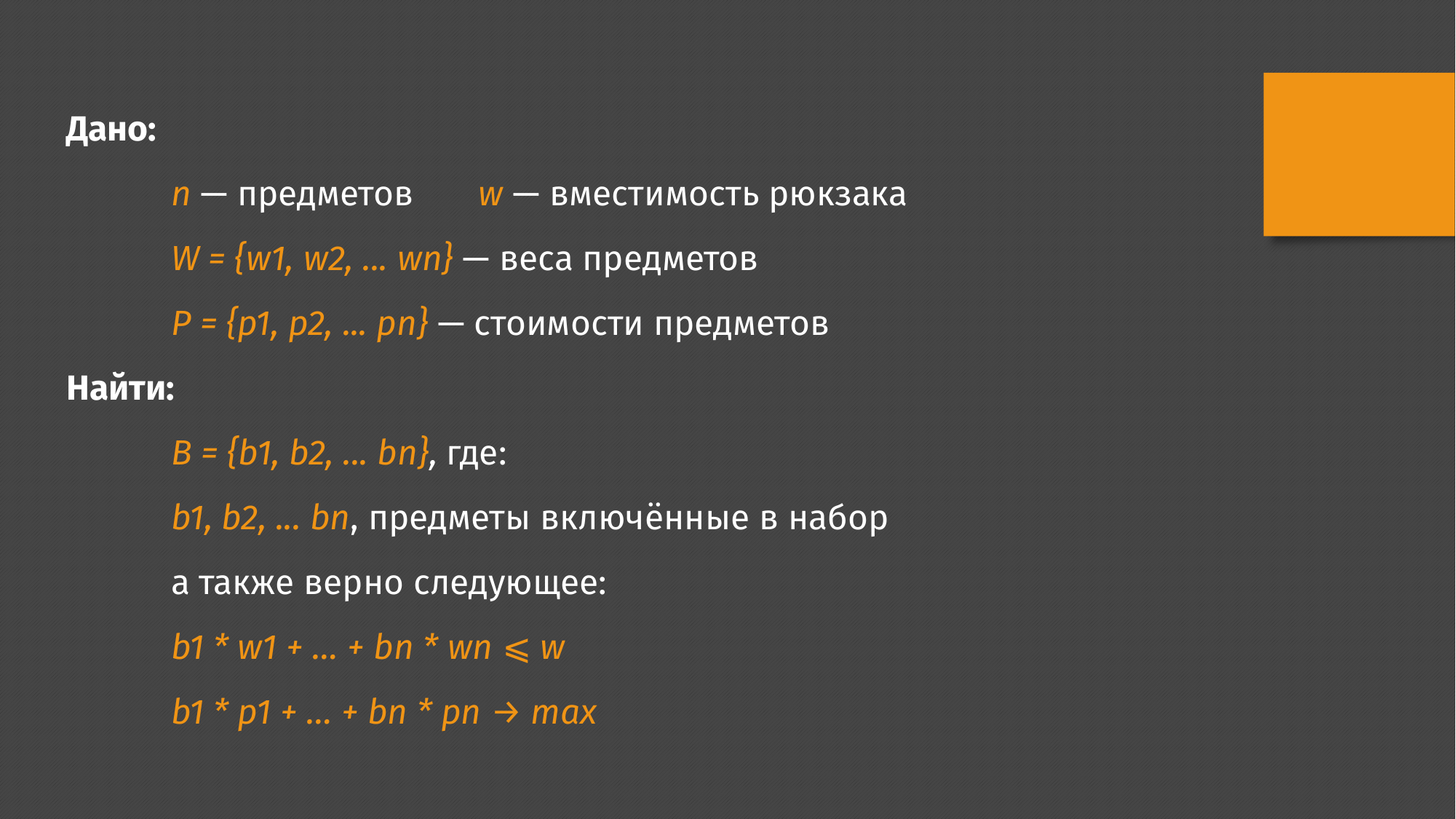

Дано:
	n — предметов       w — вместимость рюкзака
	W = {w1, w2, ... wn} — веса предметов
	P = {p1, p2, ... pn} — стоимости предметов
Найти:
	B = {b1, b2, ... bn}, где:
	b1, b2, ... bn, предметы включённые в набор
		а также верно следующее:
	b1 * w1 + … + bn * wn ⩽ w
	b1 * p1 + … + bn * pn → max